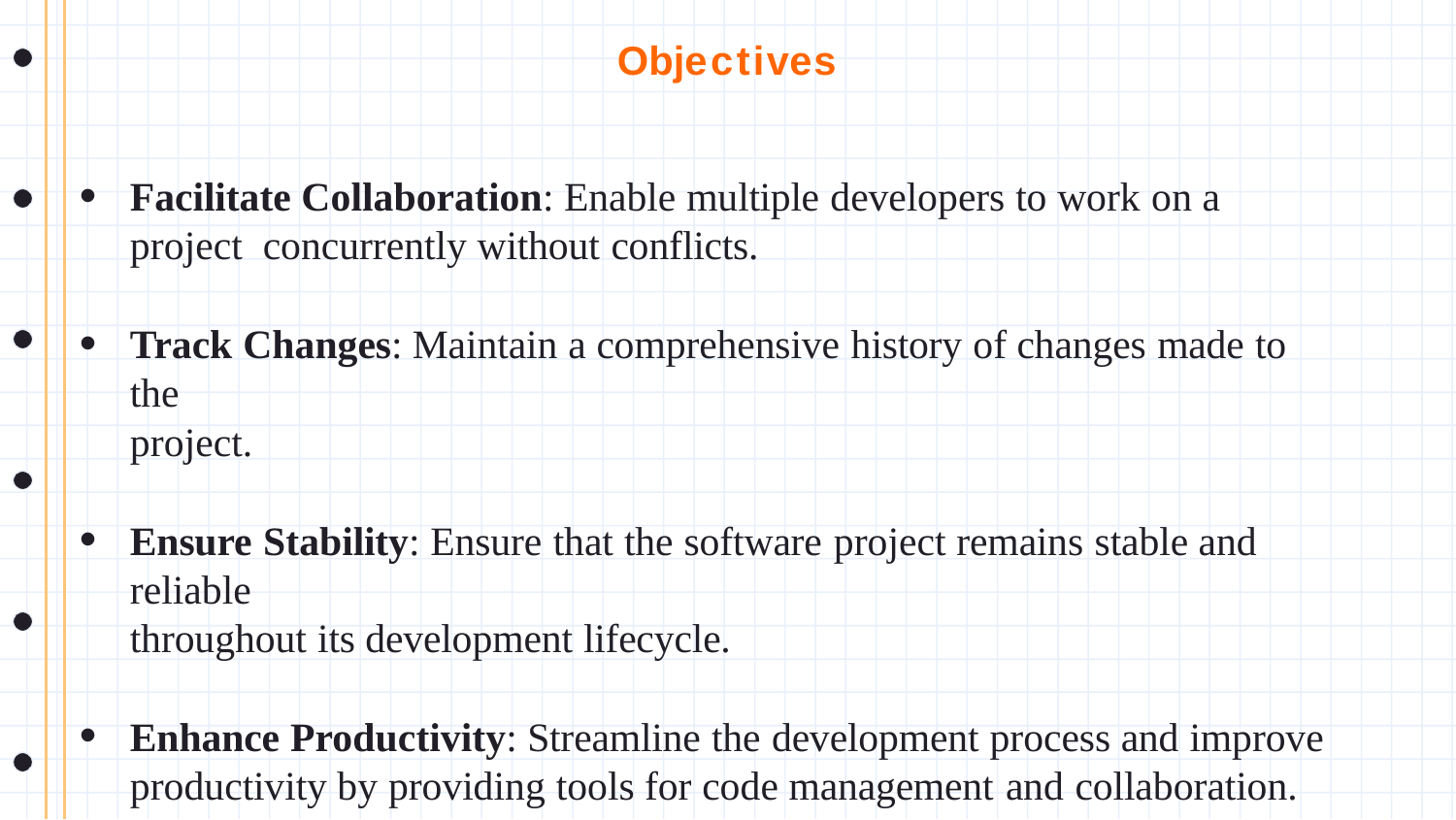

# Objectives
Facilitate Collaboration: Enable multiple developers to work on a project  concurrently without conflicts.

Track Changes: Maintain a comprehensive history of changes made to the
project.

Ensure Stability: Ensure that the software project remains stable and reliable
throughout its development lifecycle.

Enhance Productivity: Streamline the development process and improve
productivity by providing tools for code management and collaboration.